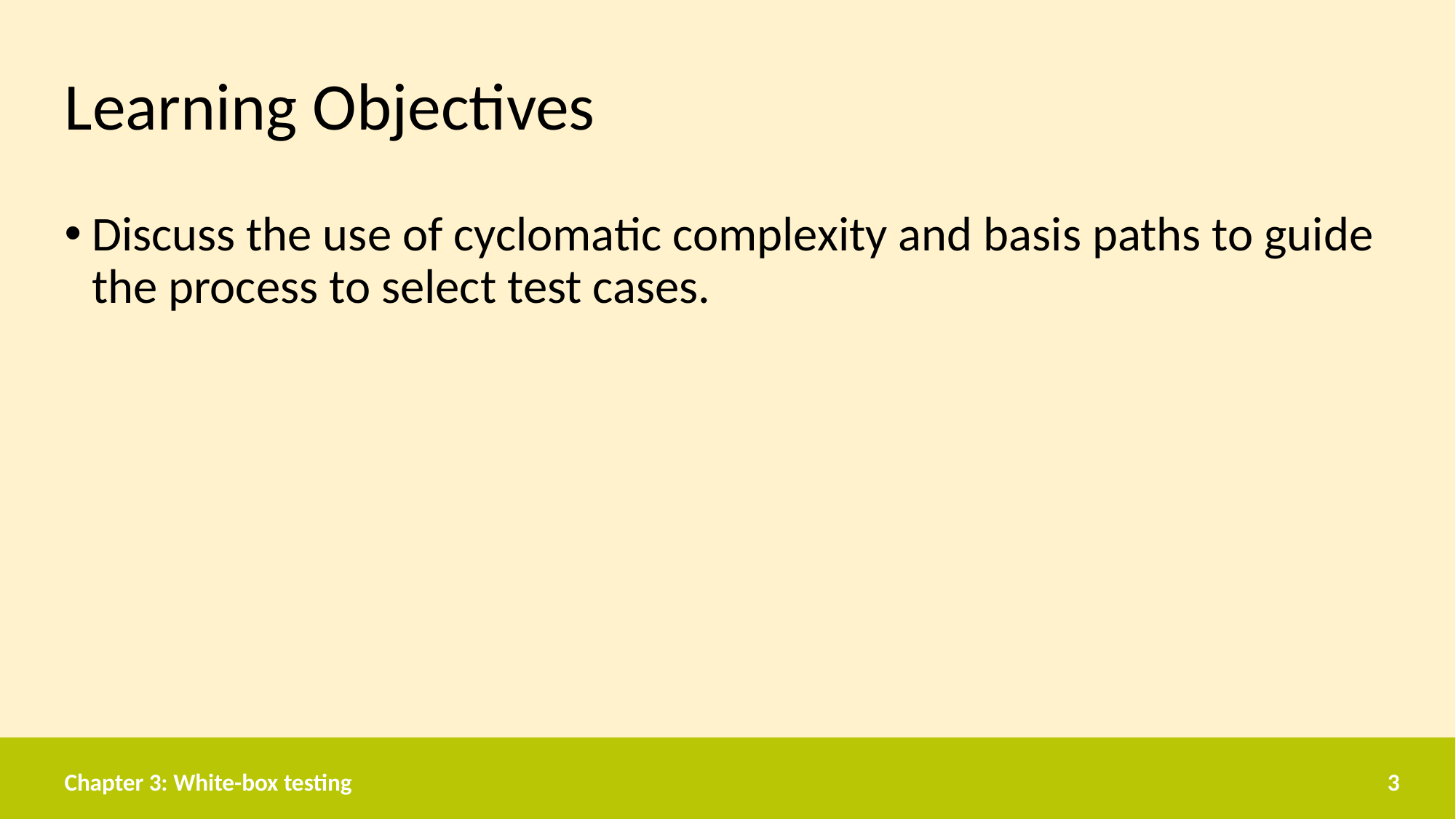

# Learning Objectives
Discuss the use of cyclomatic complexity and basis paths to guide the process to select test cases.

Chapter 3: White-box testing
3